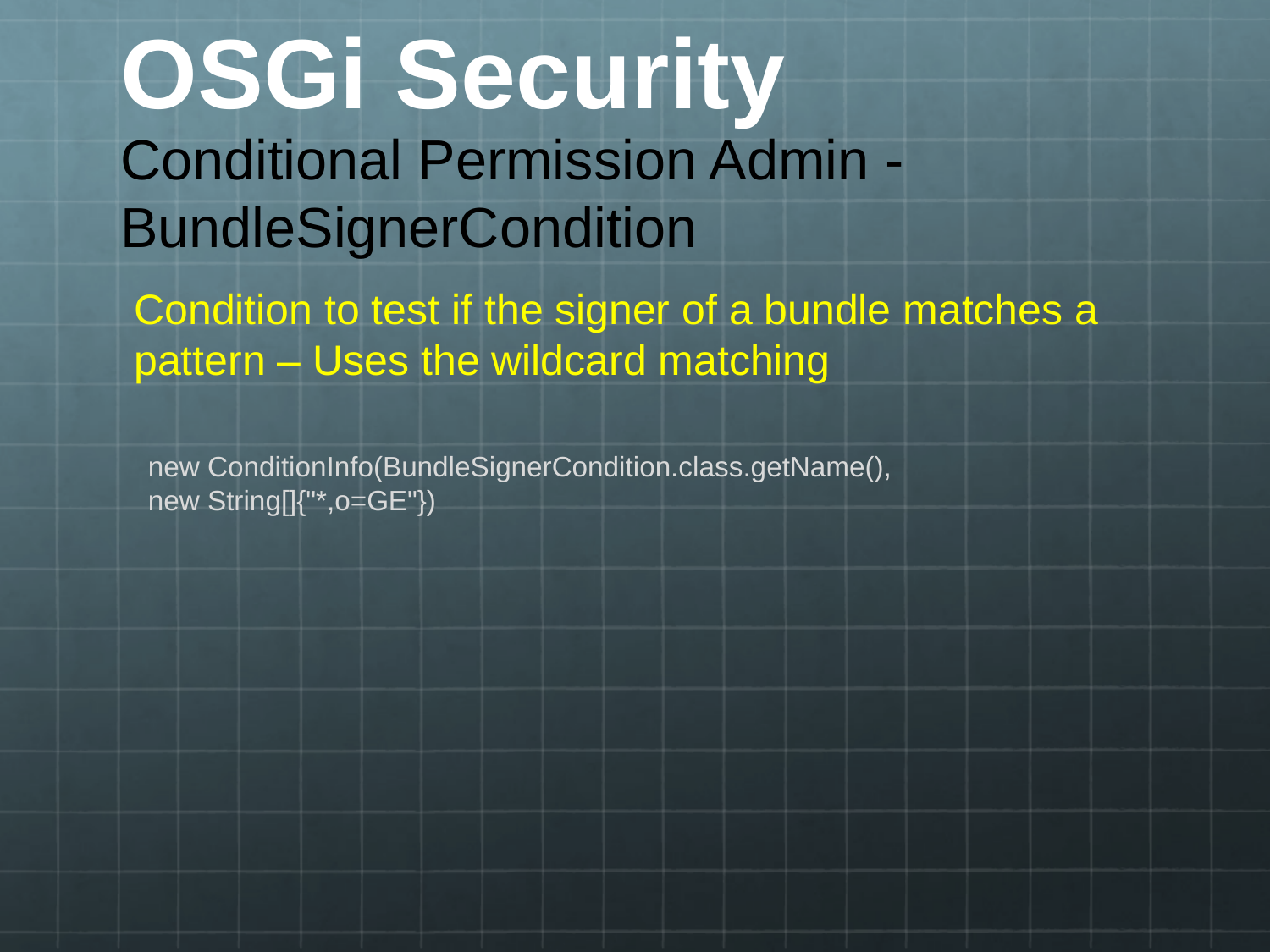

OSGi Security

Conditional Permission Admin - BundleSignerCondition
Condition to test if the signer of a bundle matches a pattern – Uses the wildcard matching
new ConditionInfo(BundleSignerCondition.class.getName(),
new String[]{"*,o=GE"})